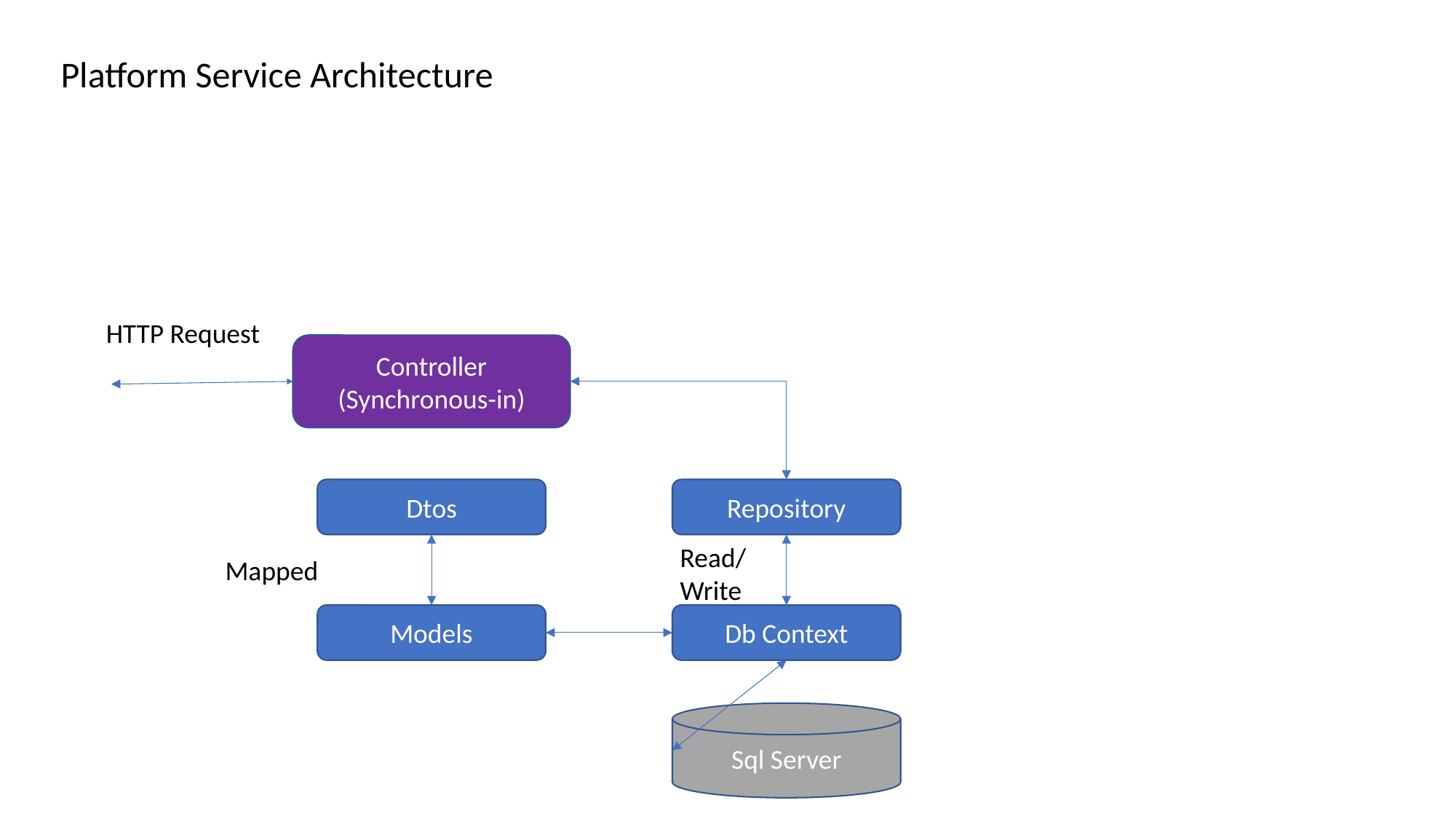

Platform Service Architecture
HTTP Request
Controller
(Synchronous-in)
Repository
Dtos
Read/
Write
Mapped
Models
Db Context
Sql Server